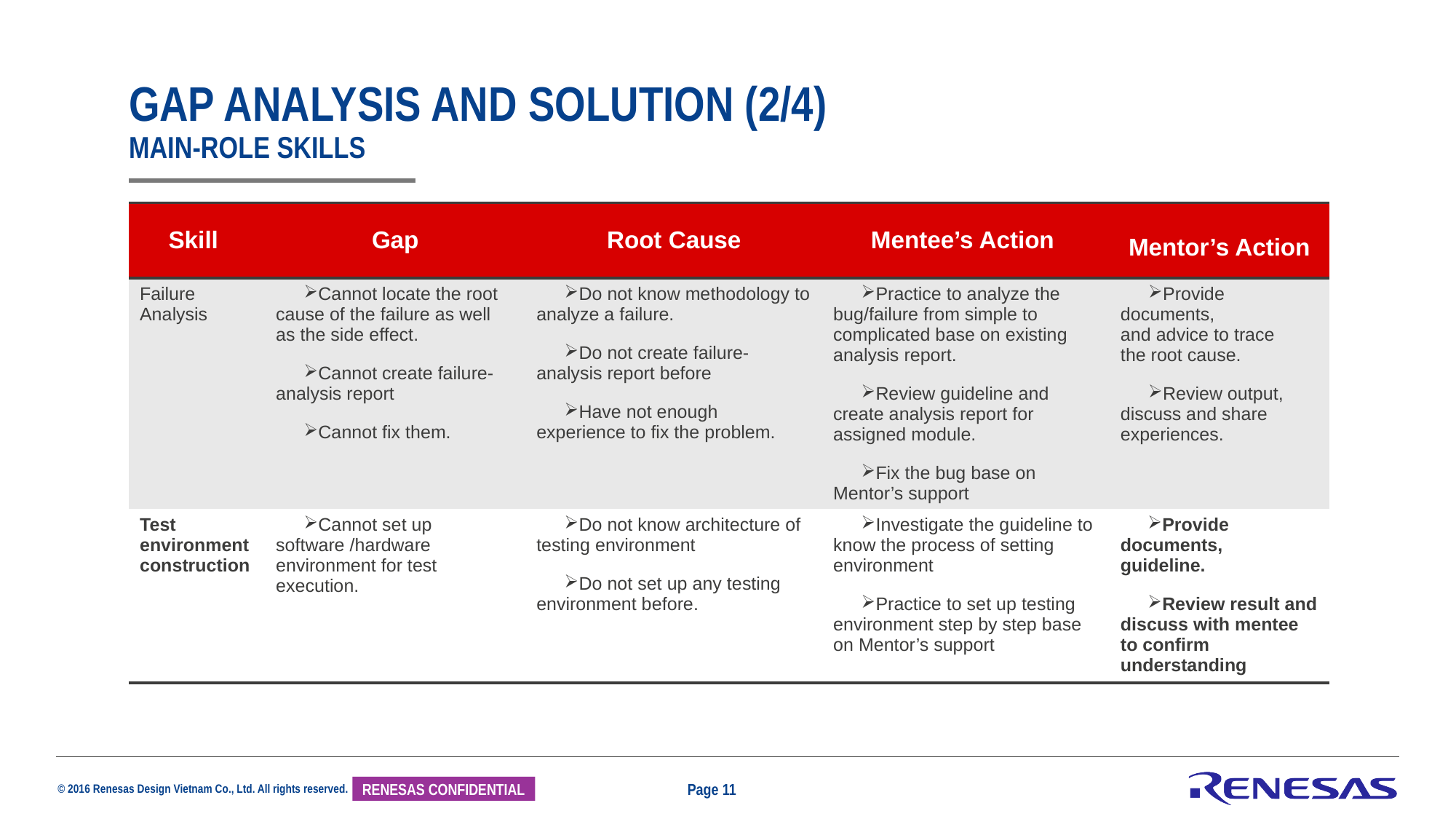

# GAP ANALYSIS AND SOLUTION (2/4) MAIN-ROLE SKILLS
| Skill | Gap | Root Cause | Mentee’s Action | Mentor’s Action |
| --- | --- | --- | --- | --- |
| Failure Analysis | Cannot locate the root cause of the failure as well as the side effect. Cannot create failure-analysis report Cannot fix them. | Do not know methodology to analyze a failure. Do not create failure-analysis report before Have not enough experience to fix the problem. | Practice to analyze the bug/failure from simple to complicated base on existing analysis report. Review guideline and create analysis report for assigned module. Fix the bug base on Mentor’s support | Provide documents, and advice to trace the root cause. Review output, discuss and share experiences. |
| Test environment construction | Cannot set up software /hardware environment for test execution. | Do not know architecture of testing environment Do not set up any testing environment before. | Investigate the guideline to know the process of setting environment Practice to set up testing environment step by step base on Mentor’s support | Provide documents, guideline. Review result and discuss with mentee to confirm understanding |
Page 11